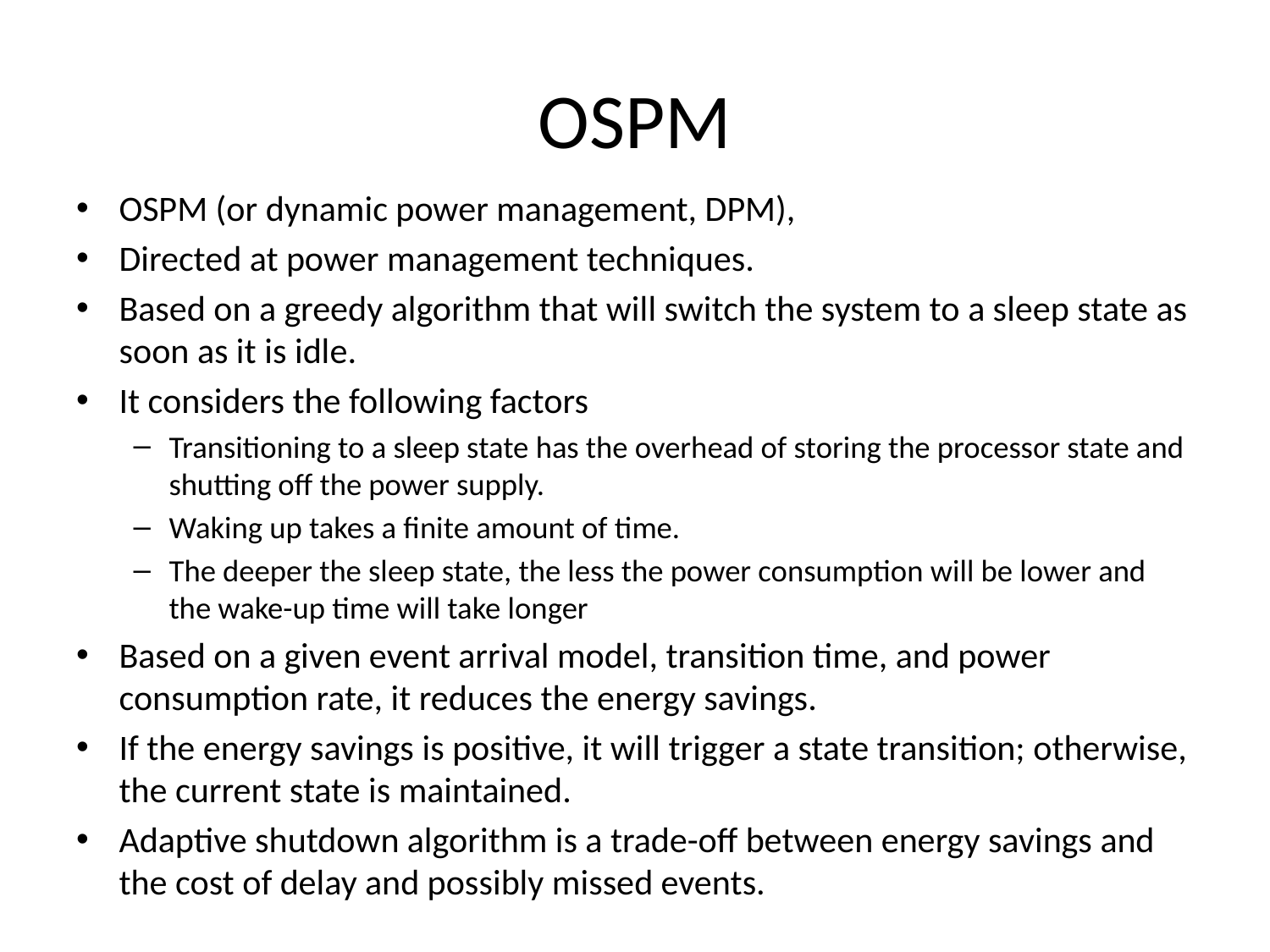

# OSPM
OSPM (or dynamic power management, DPM),
Directed at power management techniques.
Based on a greedy algorithm that will switch the system to a sleep state as soon as it is idle.
It considers the following factors
Transitioning to a sleep state has the overhead of storing the processor state and shutting off the power supply.
Waking up takes a ﬁnite amount of time.
The deeper the sleep state, the less the power consumption will be lower and the wake-up time will take longer
Based on a given event arrival model, transition time, and power consumption rate, it reduces the energy savings.
If the energy savings is positive, it will trigger a state transition; otherwise, the current state is maintained.
Adaptive shutdown algorithm is a trade-off between energy savings and the cost of delay and possibly missed events.